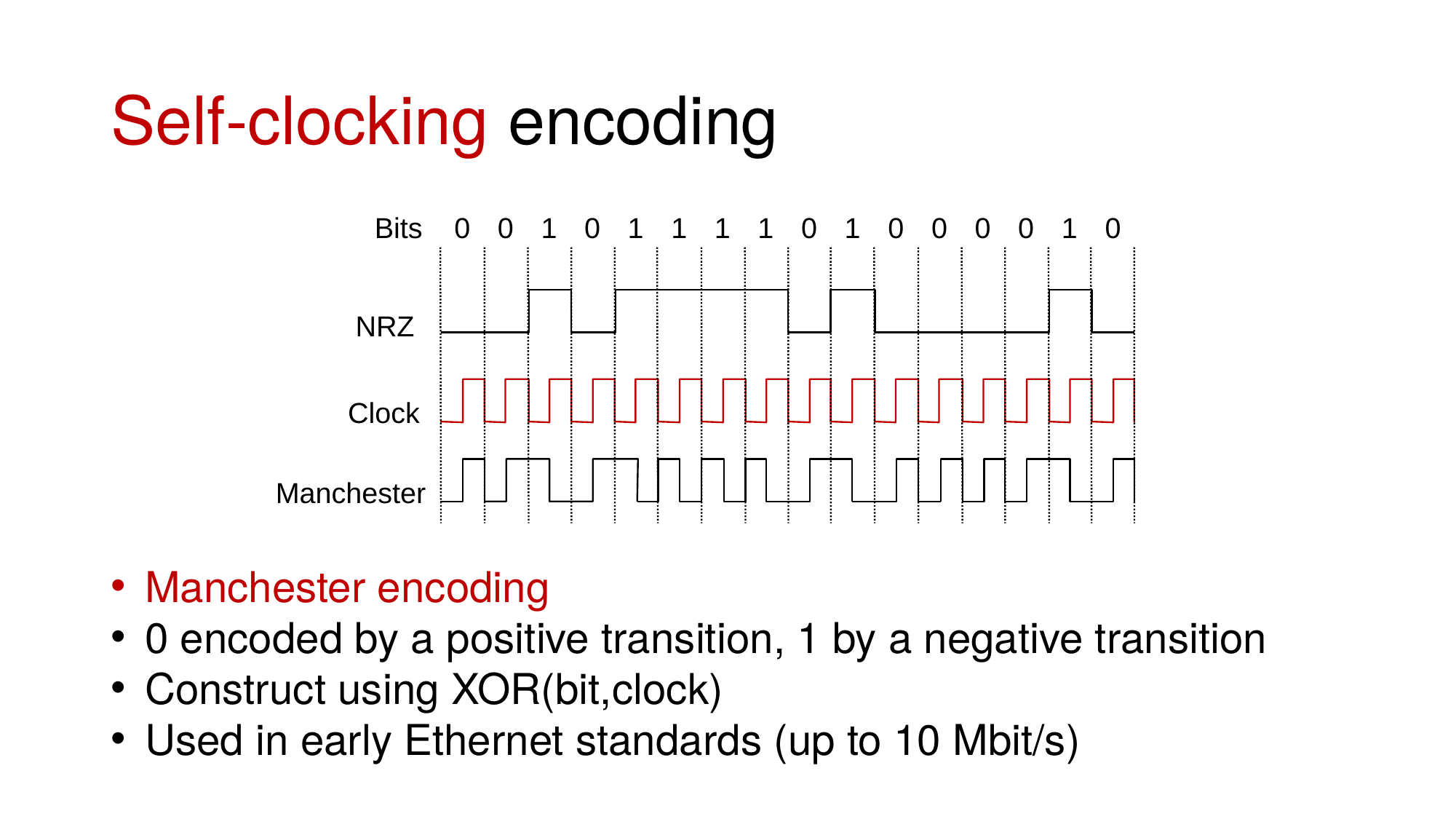

# Self-clocking encoding
Bits
0
0
1
0
1
1
1
1
0
1
0
0
0
0
1
0

NRZ

Clock

Manchester

Manchester encoding
0 encoded by a positive transition, 1 by a negative transition
Construct using XOR(bit,clock)
Used in early Ethernet standards (up to 10 Mbit/s)
NRZI